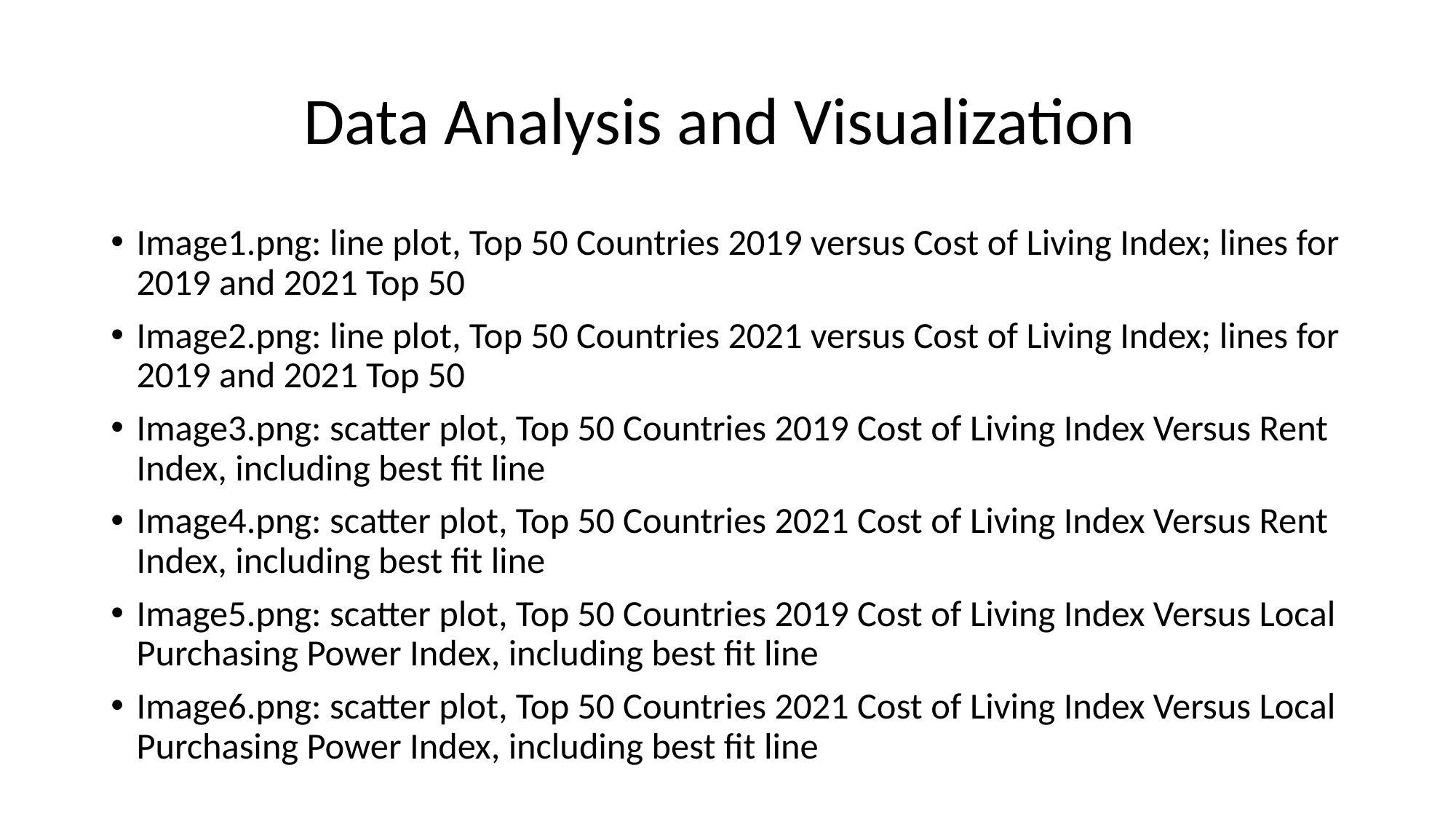

# Data Analysis and Visualization
Image1.png: line plot, Top 50 Countries 2019 versus Cost of Living Index; lines for 2019 and 2021 Top 50
Image2.png: line plot, Top 50 Countries 2021 versus Cost of Living Index; lines for 2019 and 2021 Top 50
Image3.png: scatter plot, Top 50 Countries 2019 Cost of Living Index Versus Rent Index, including best fit line
Image4.png: scatter plot, Top 50 Countries 2021 Cost of Living Index Versus Rent Index, including best fit line
Image5.png: scatter plot, Top 50 Countries 2019 Cost of Living Index Versus Local Purchasing Power Index, including best fit line
Image6.png: scatter plot, Top 50 Countries 2021 Cost of Living Index Versus Local Purchasing Power Index, including best fit line